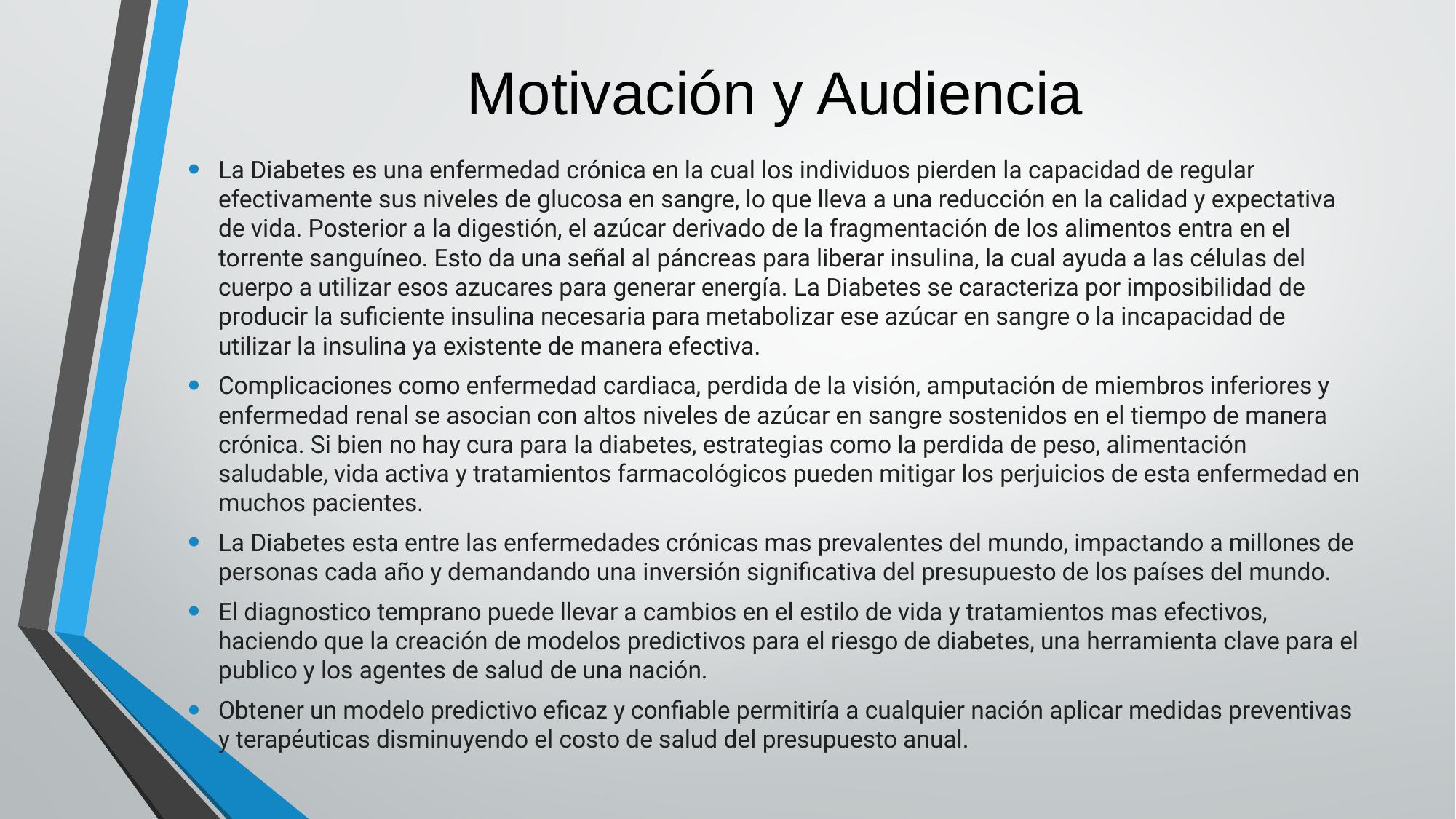

# Motivación y Audiencia
La Diabetes es una enfermedad crónica en la cual los individuos pierden la capacidad de regular efectivamente sus niveles de glucosa en sangre, lo que lleva a una reducción en la calidad y expectativa de vida. Posterior a la digestión, el azúcar derivado de la fragmentación de los alimentos entra en el torrente sanguíneo. Esto da una señal al páncreas para liberar insulina, la cual ayuda a las células del cuerpo a utilizar esos azucares para generar energía. La Diabetes se caracteriza por imposibilidad de producir la suficiente insulina necesaria para metabolizar ese azúcar en sangre o la incapacidad de utilizar la insulina ya existente de manera efectiva.
Complicaciones como enfermedad cardiaca, perdida de la visión, amputación de miembros inferiores y enfermedad renal se asocian con altos niveles de azúcar en sangre sostenidos en el tiempo de manera crónica. Si bien no hay cura para la diabetes, estrategias como la perdida de peso, alimentación saludable, vida activa y tratamientos farmacológicos pueden mitigar los perjuicios de esta enfermedad en muchos pacientes.
La Diabetes esta entre las enfermedades crónicas mas prevalentes del mundo, impactando a millones de personas cada año y demandando una inversión significativa del presupuesto de los países del mundo.
El diagnostico temprano puede llevar a cambios en el estilo de vida y tratamientos mas efectivos, haciendo que la creación de modelos predictivos para el riesgo de diabetes, una herramienta clave para el publico y los agentes de salud de una nación.
Obtener un modelo predictivo eficaz y confiable permitiría a cualquier nación aplicar medidas preventivas y terapéuticas disminuyendo el costo de salud del presupuesto anual.